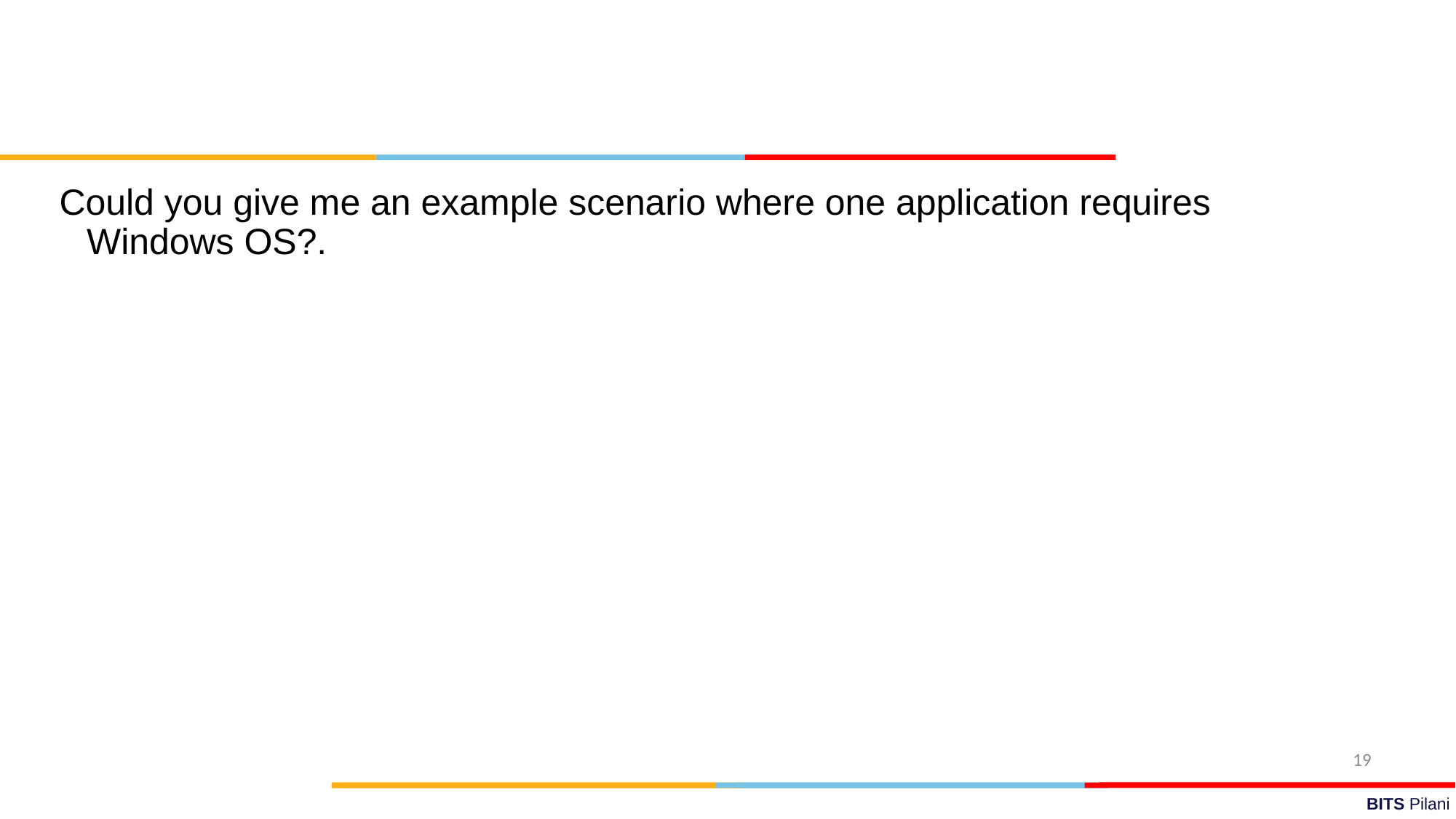

Could you give me an example scenario where one application requires Windows OS?.

19